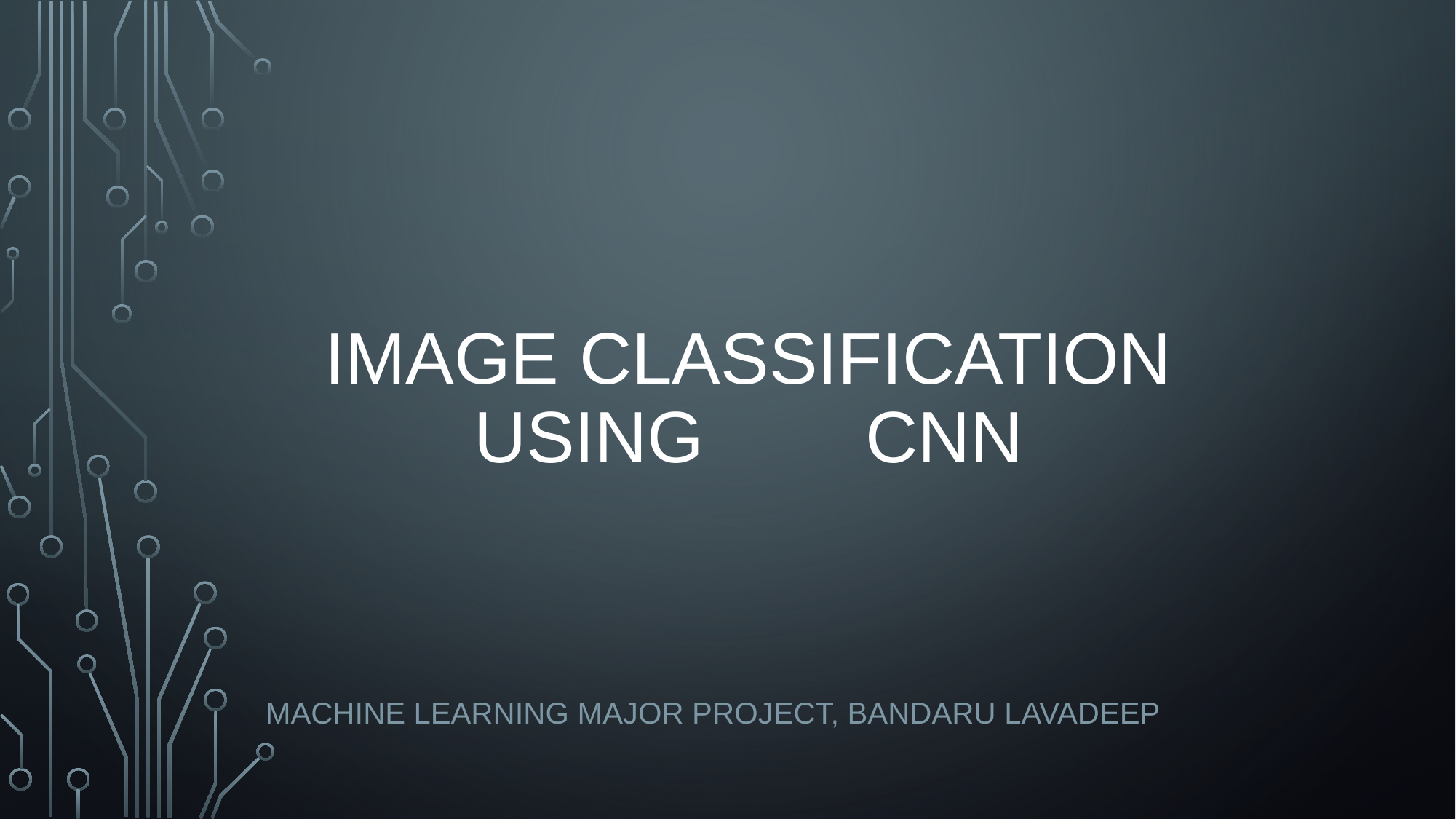

# Image classification using        CNN
Machine learning major project, Bandaru Lavadeep